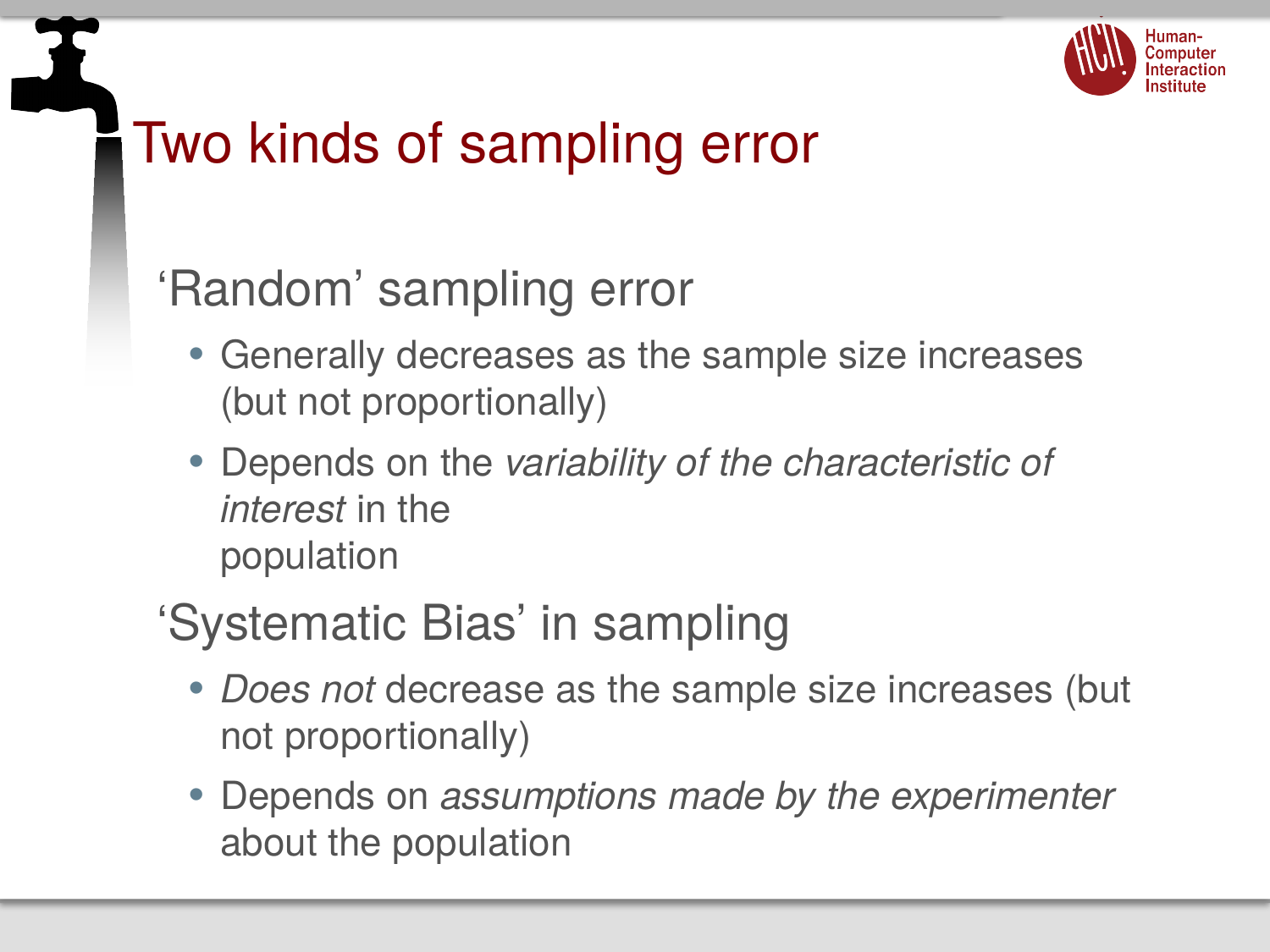

# Two kinds of sampling error
‘Random’ sampling error
Generally decreases as the sample size increases (but not proportionally)
Depends on the variability of the characteristic of interest in the
population
‘Systematic Bias’ in sampling
Does not decrease as the sample size increases (but not proportionally)
Depends on assumptions made by the experimenter about the population